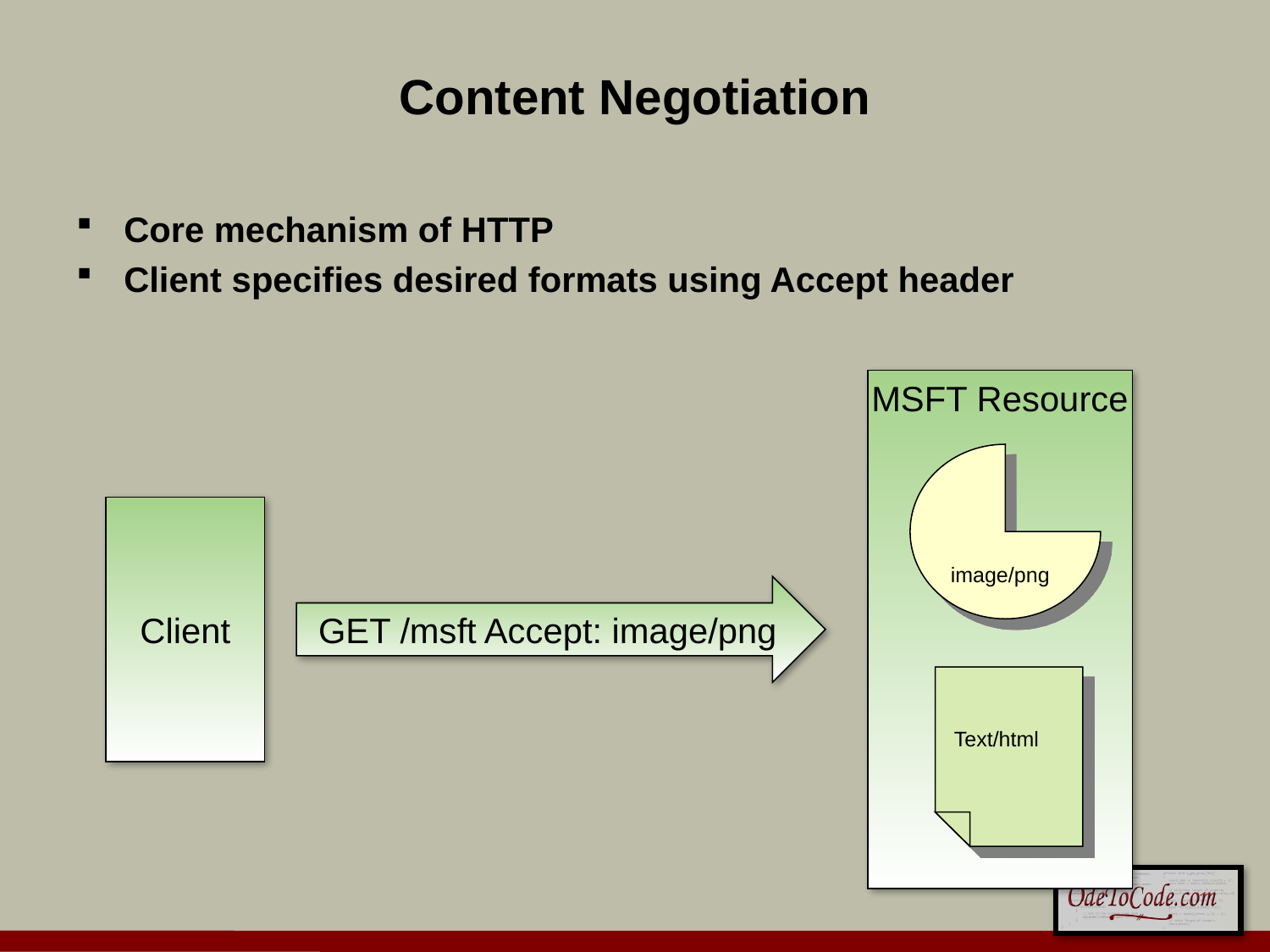

# Content Negotiation
Core mechanism of HTTP
Client specifies desired formats using Accept header
MSFT Resource
image/png
Client
GET /msft Accept: image/png
Text/html